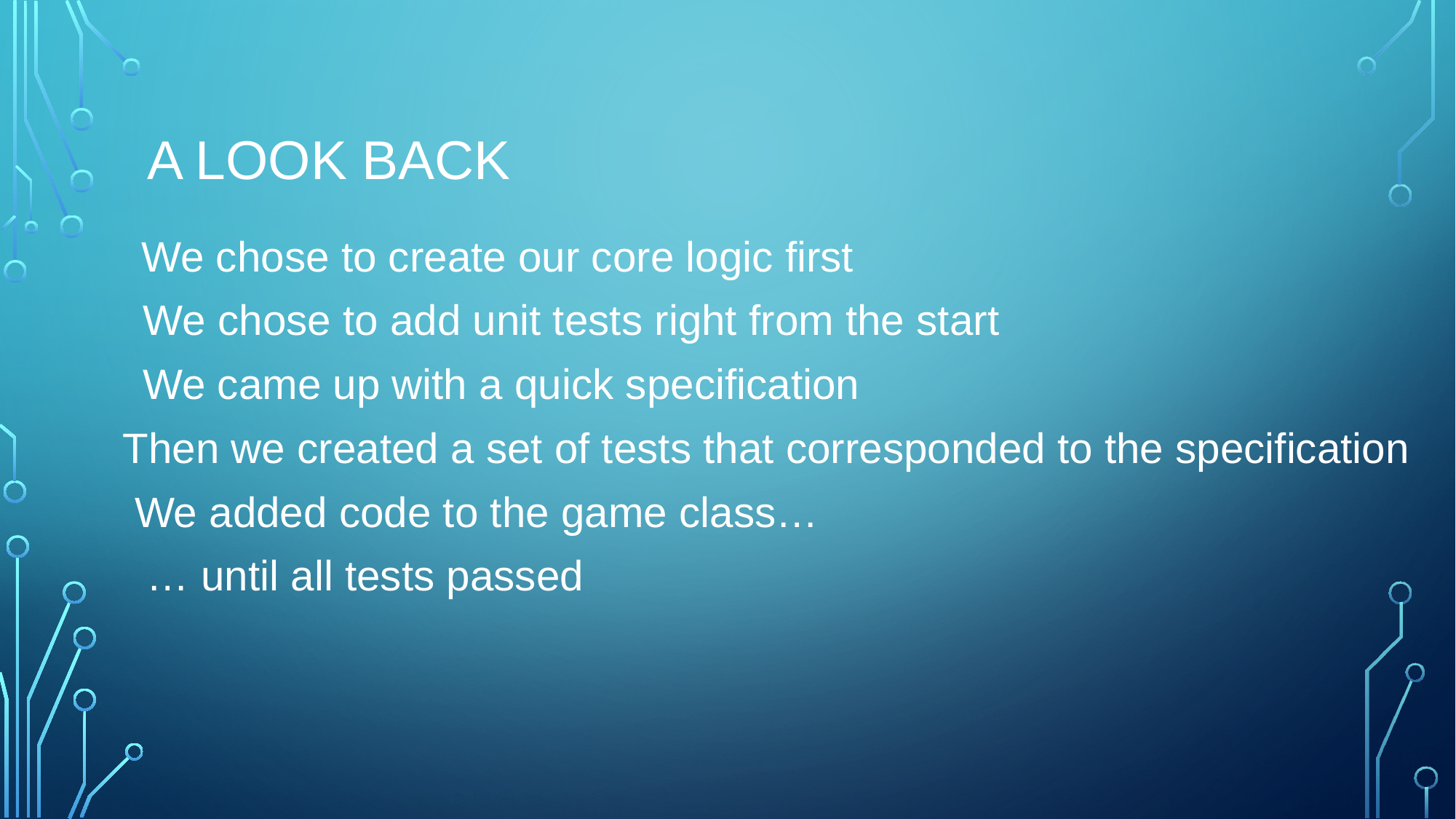

# A Look Back
We chose to create our core logic first
We chose to add unit tests right from the start
We came up with a quick specification
Then we created a set of tests that corresponded to the specification
We added code to the game class…
… until all tests passed